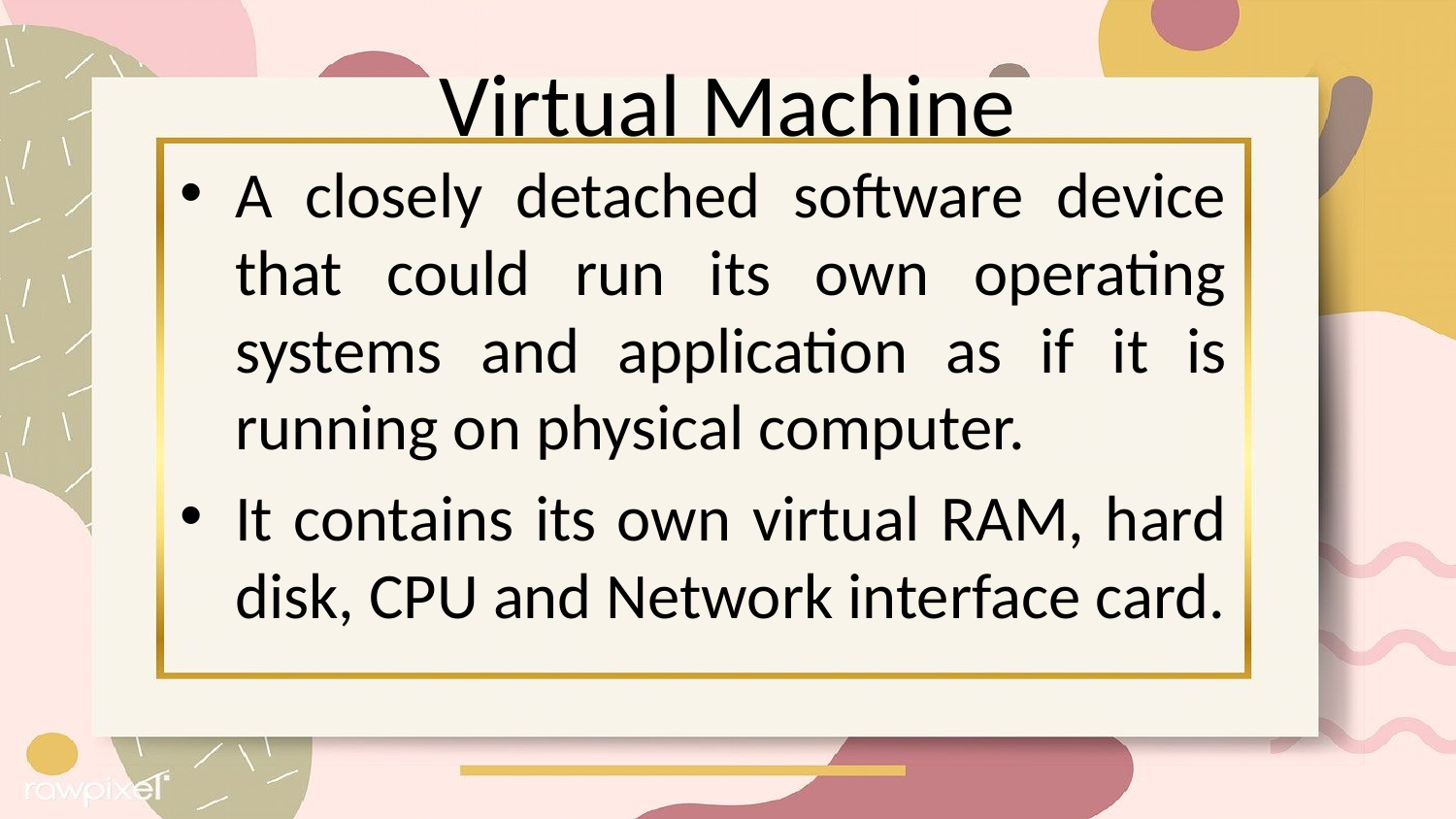

# Virtual Machine
A closely detached software device that could run its own operating systems and application as if it is running on physical computer.
It contains its own virtual RAM, hard disk, CPU and Network interface card.